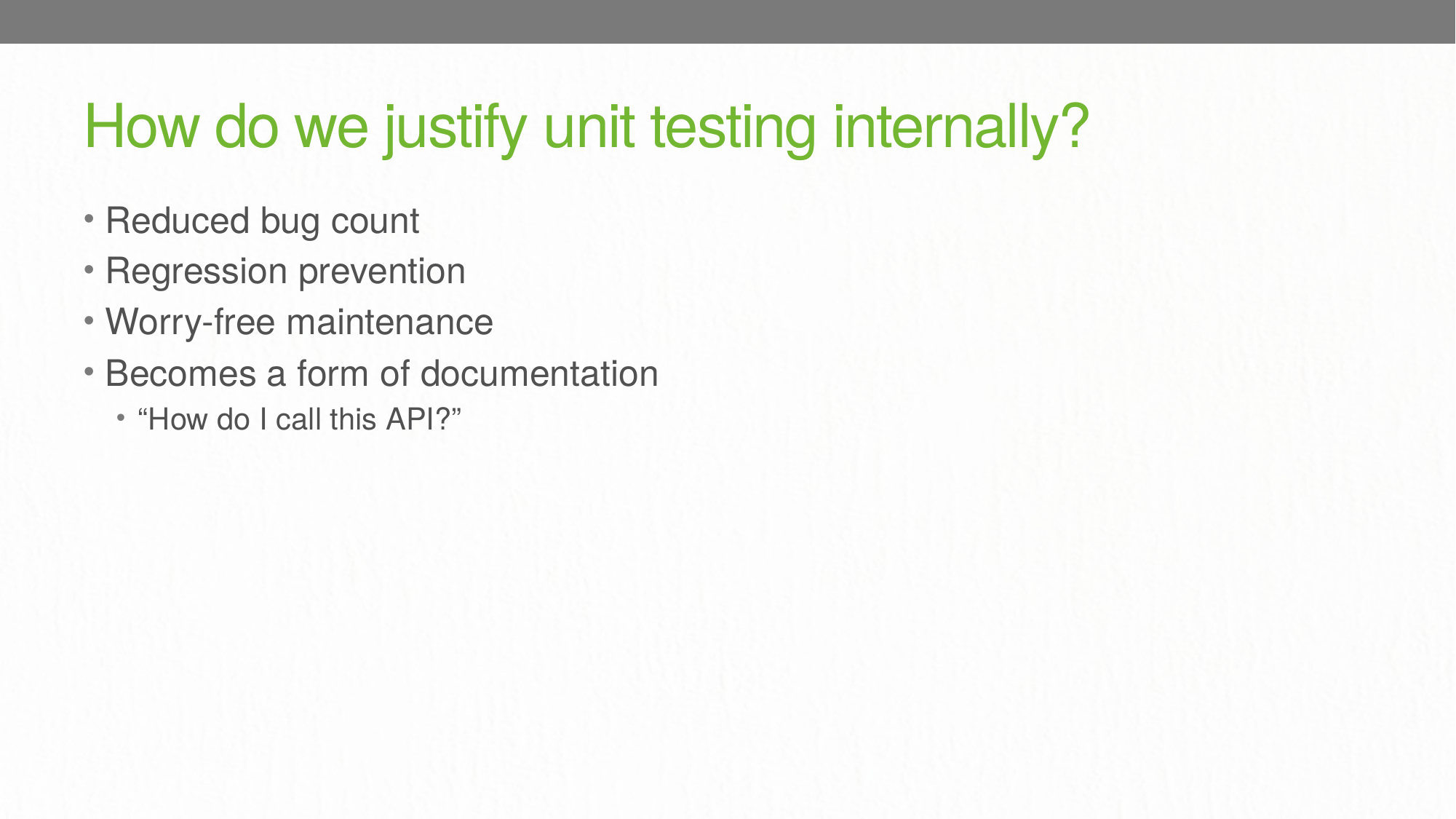

# How do we justify unit testing internally?
Reduced bug count
Regression prevention
Worry-free maintenance
Becomes a form of documentation
“How do I call this API?”